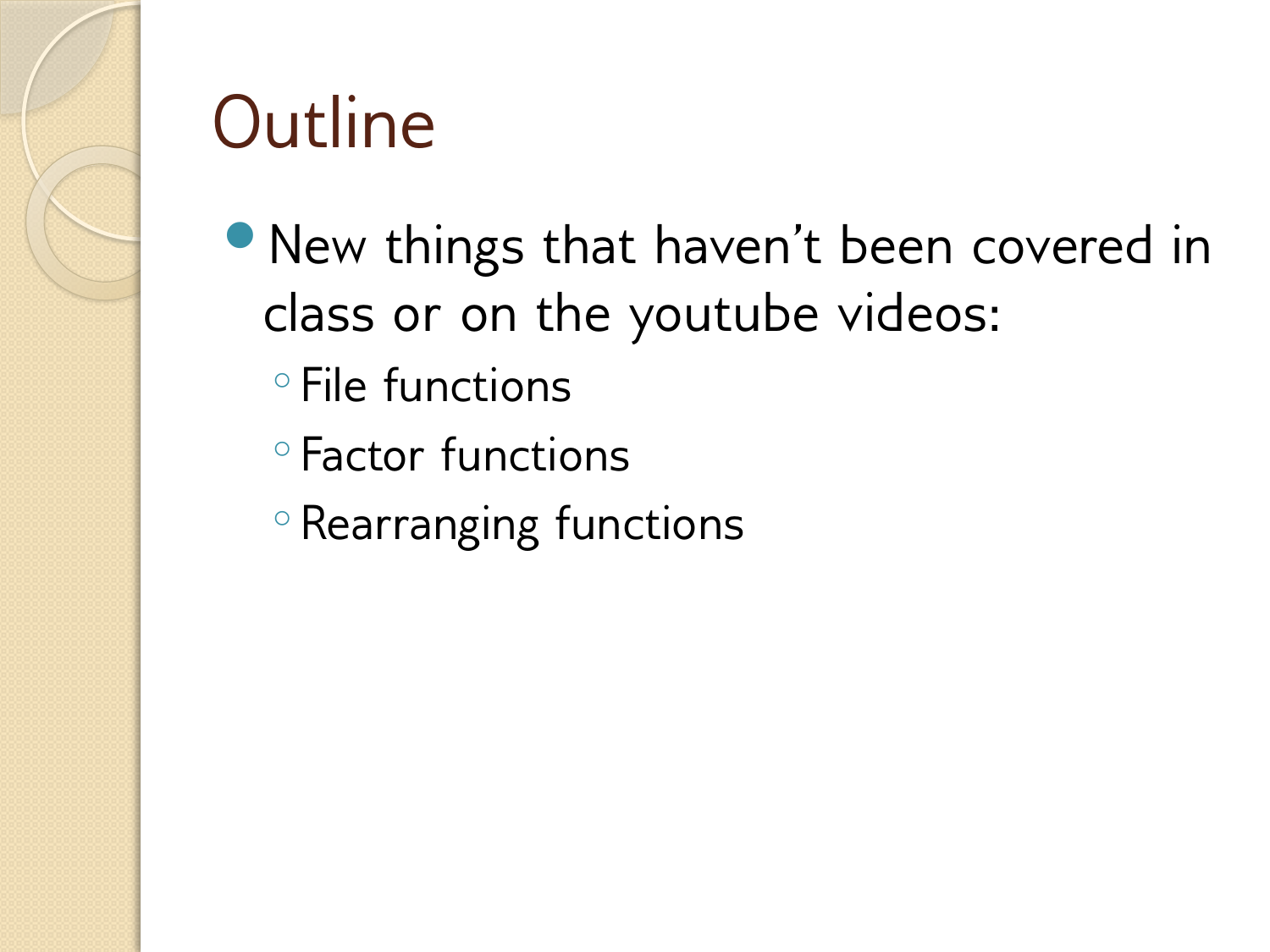

# Outline
New things that haven’t been covered in class or on the youtube videos:
File functions
Factor functions
Rearranging functions